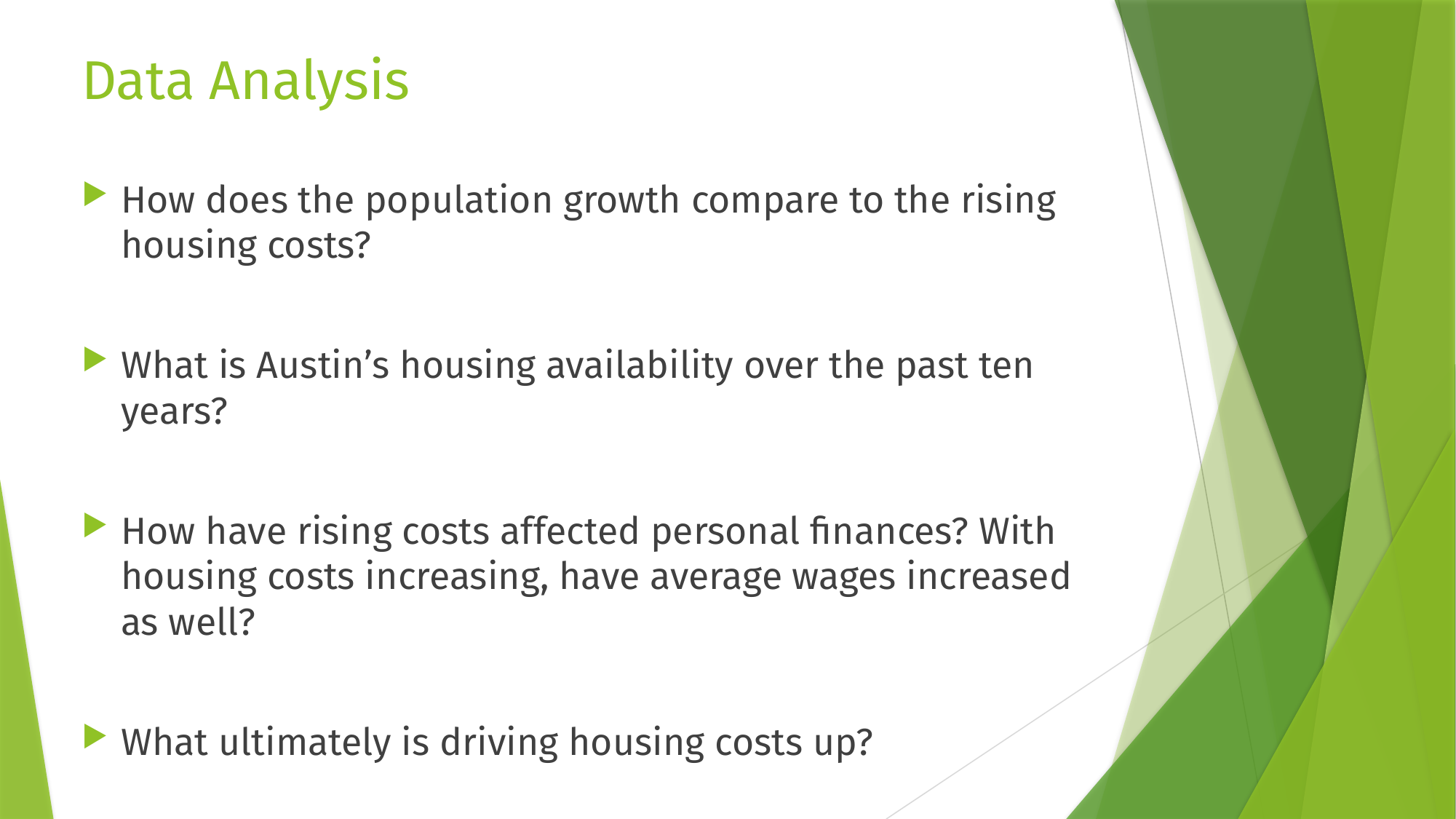

# Data Analysis
How does the population growth compare to the rising housing costs?

What is Austin’s housing availability over the past ten years?

How have rising costs affected personal finances? With housing costs increasing, have average wages increased as well?

What ultimately is driving housing costs up?